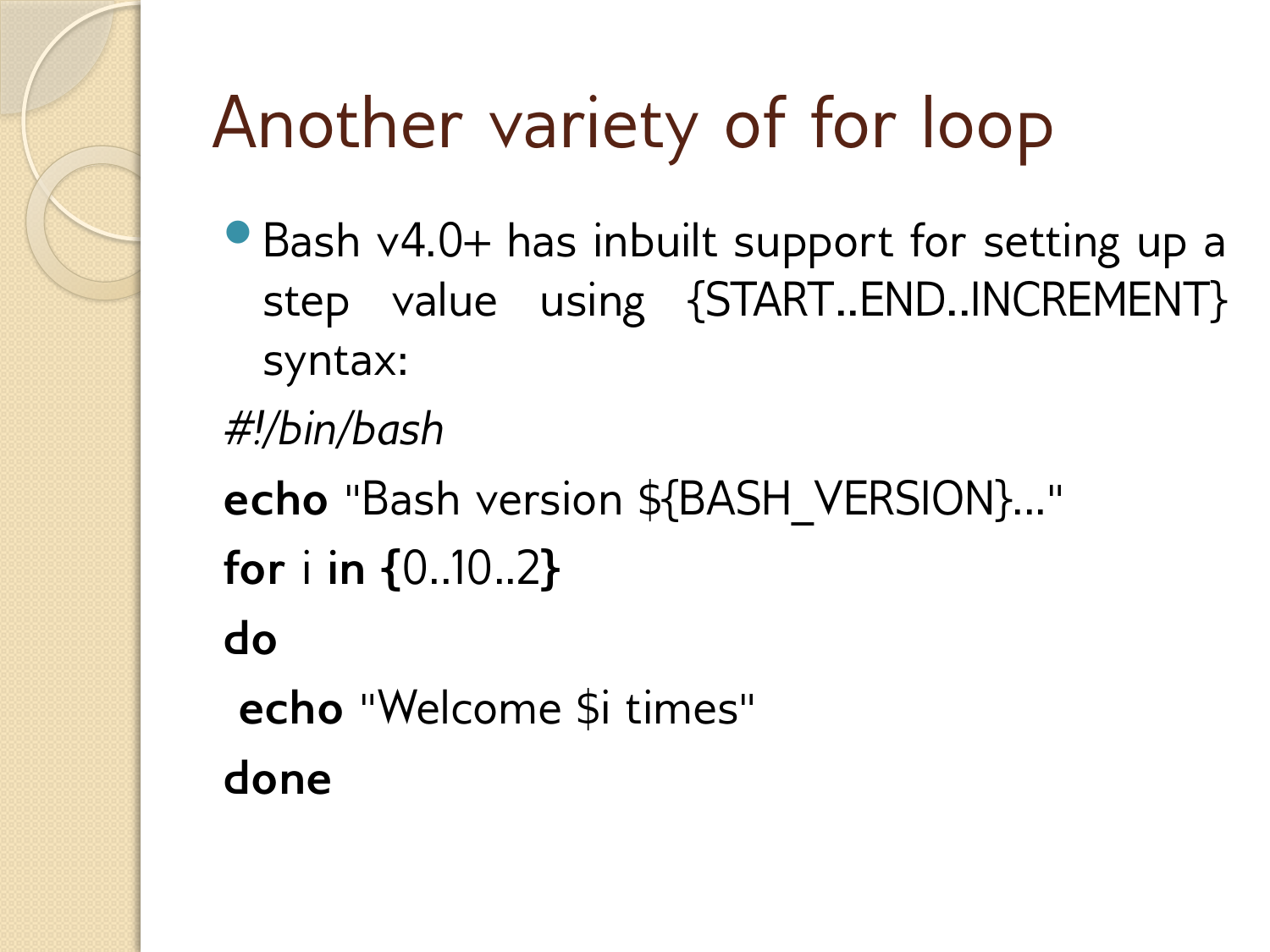

# Another variety of for loop
Bash v4.0+ has inbuilt support for setting up a step value using {START..END..INCREMENT} syntax:
#!/bin/bash
echo "Bash version ${BASH_VERSION}..."
for i in {0..10..2}
do
 echo "Welcome $i times"
done